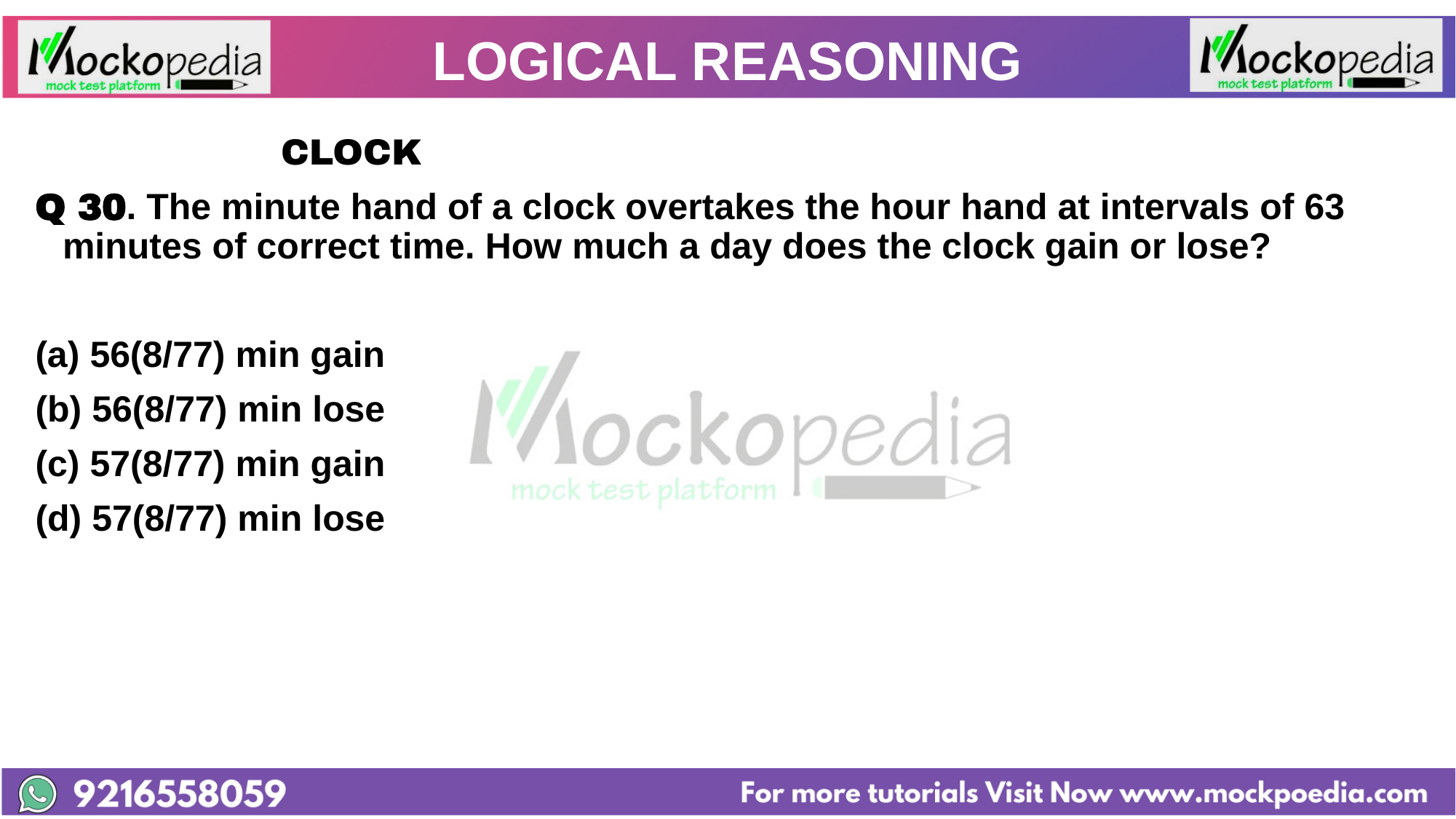

# LOGICAL REASONING
			CLOCK
Q 30. The minute hand of a clock overtakes the hour hand at intervals of 63 minutes of correct time. How much a day does the clock gain or lose?

56(8/77) min gain
(b) 56(8/77) min lose
(c) 57(8/77) min gain
(d) 57(8/77) min lose